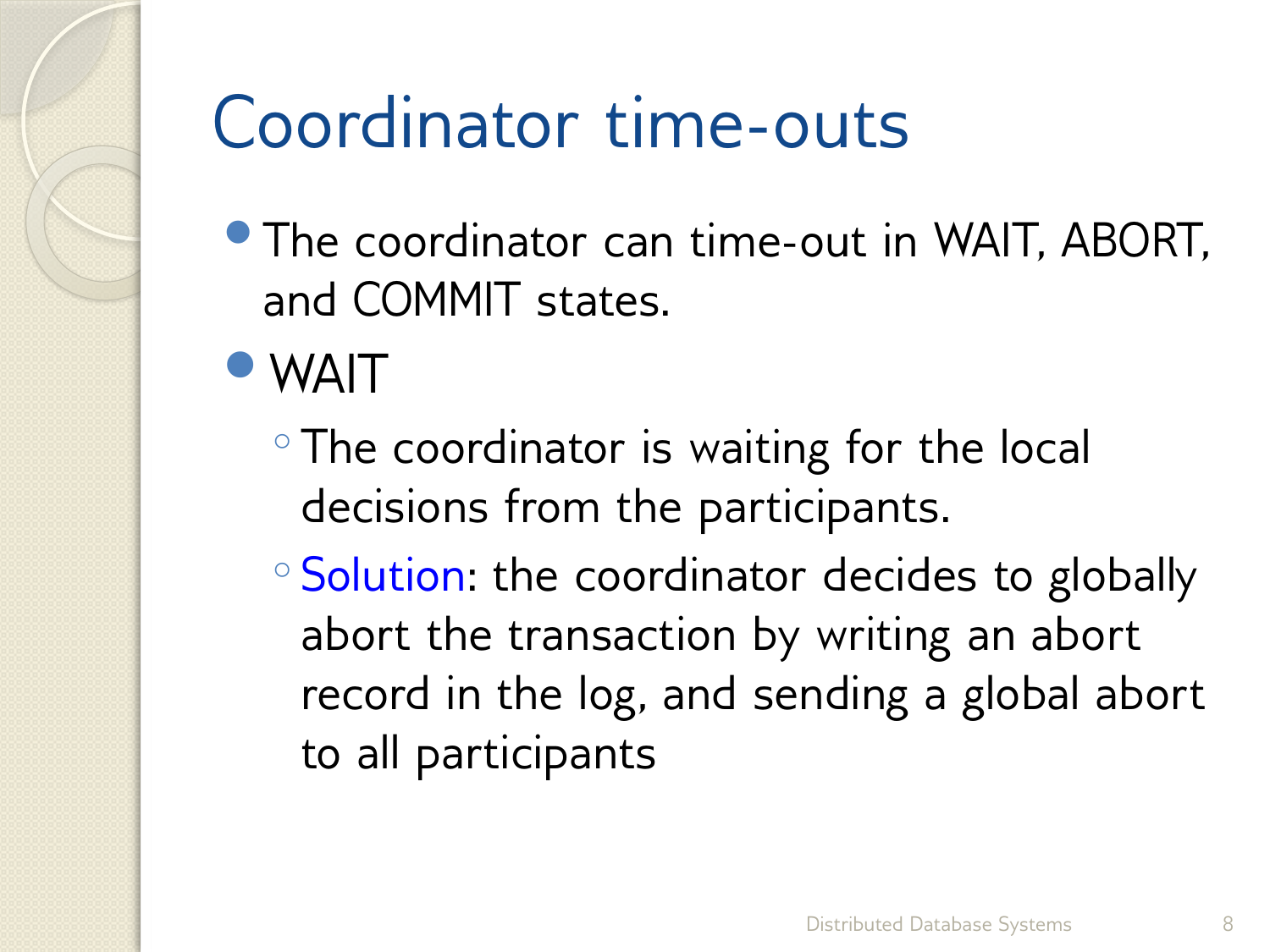

# Coordinator time-outs
The coordinator can time-out in WAIT, ABORT, and COMMIT states.
WAIT
The coordinator is waiting for the local decisions from the participants.
Solution: the coordinator decides to globally abort the transaction by writing an abort record in the log, and sending a global abort to all participants

Distributed Database Systems
8